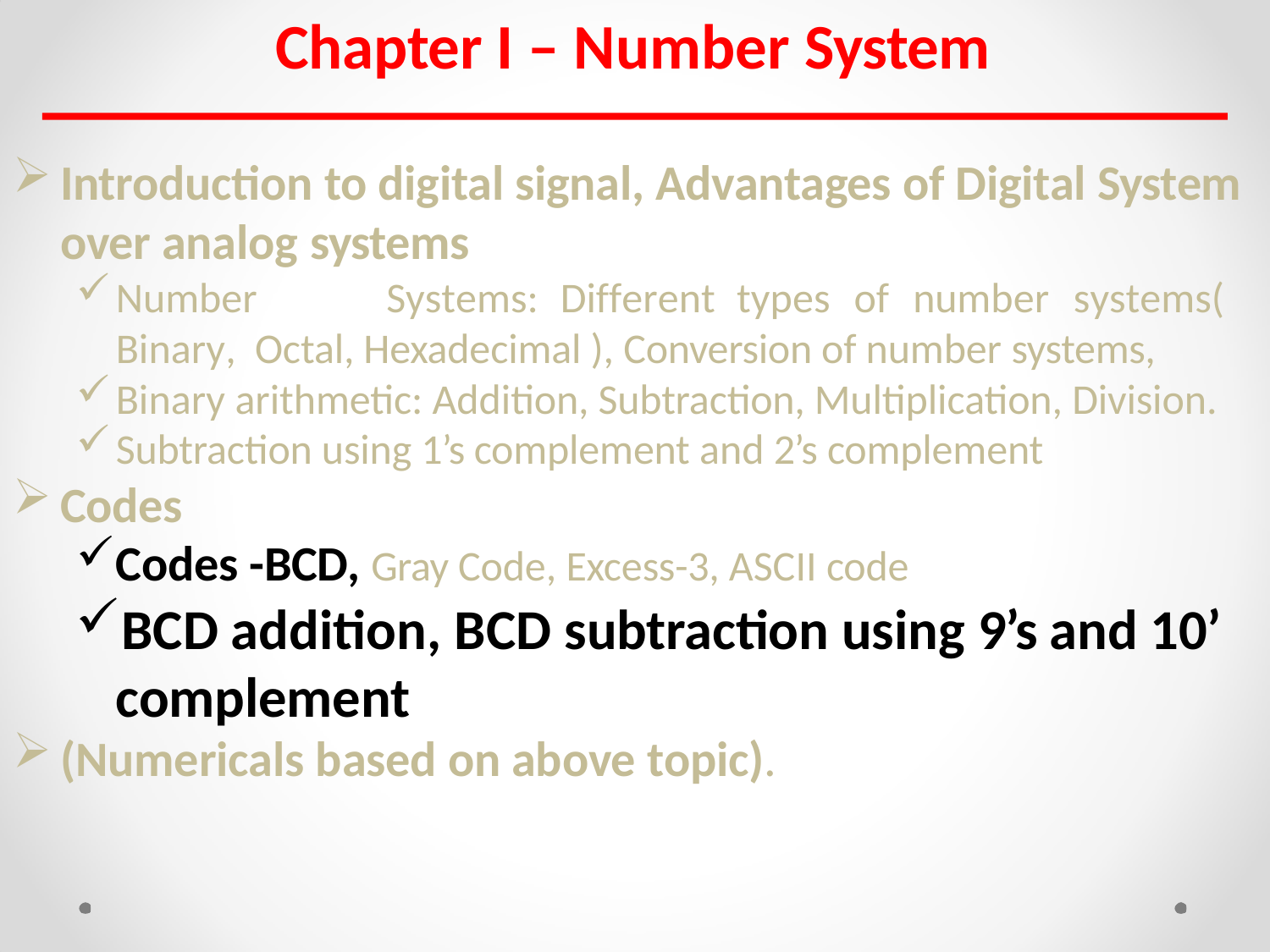

# Chapter I – Number System

Introduction to digital signal, Advantages of Digital System  over analog systems
Number	Systems:	Different	types	of	number	systems(	Binary,  Octal, Hexadecimal ), Conversion of number systems,
Binary arithmetic: Addition, Subtraction, Multiplication, Division.
Subtraction using 1’s complement and 2’s complement
Codes
Codes -BCD, Gray Code, Excess-3, ASCII code
BCD addition, BCD subtraction using 9’s and 10’  complement
(Numericals based on above topic).